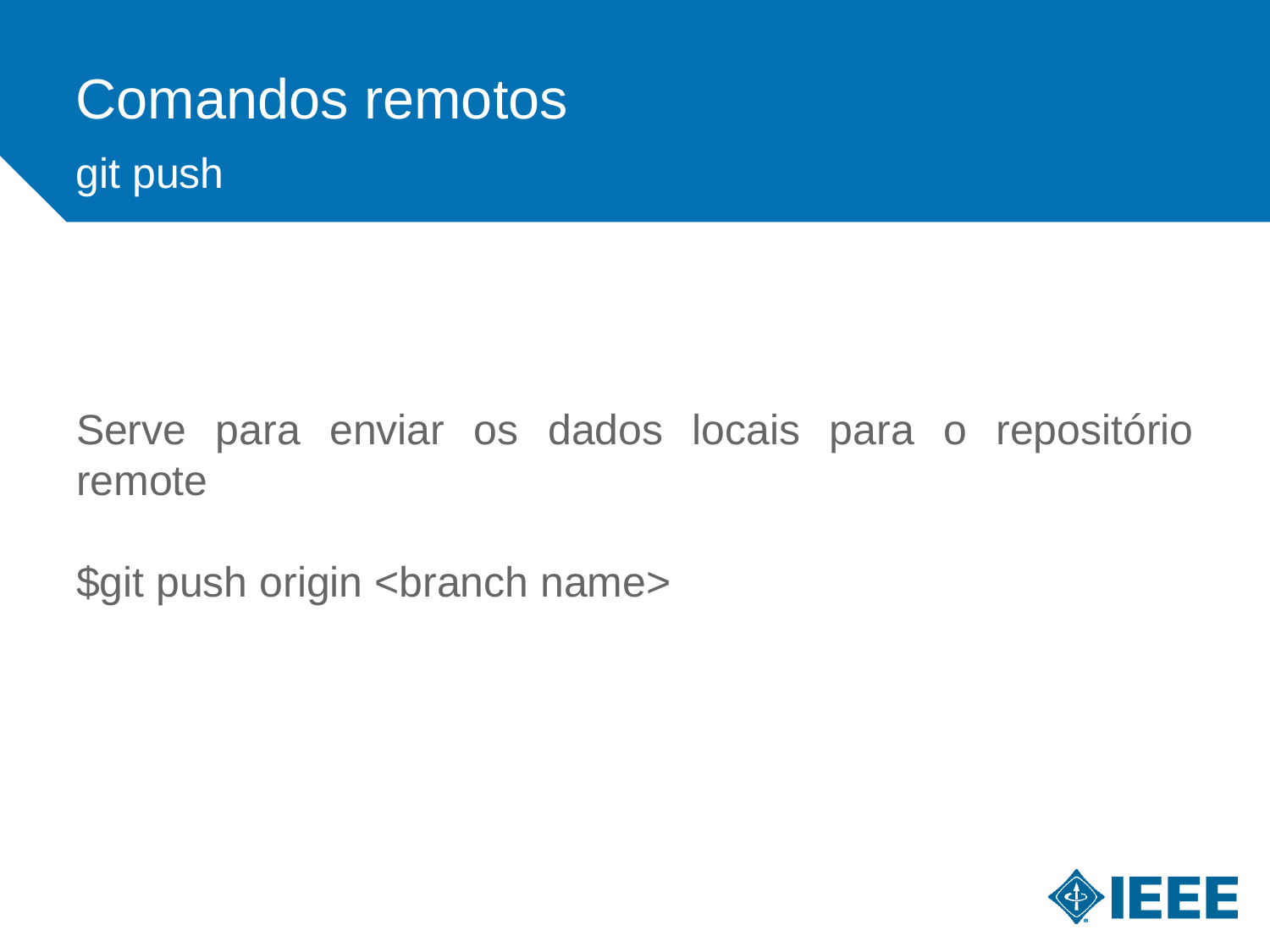

Comandos remotos
git push
Serve para enviar os dados locais para o repositório remote

$git push origin <branch name>